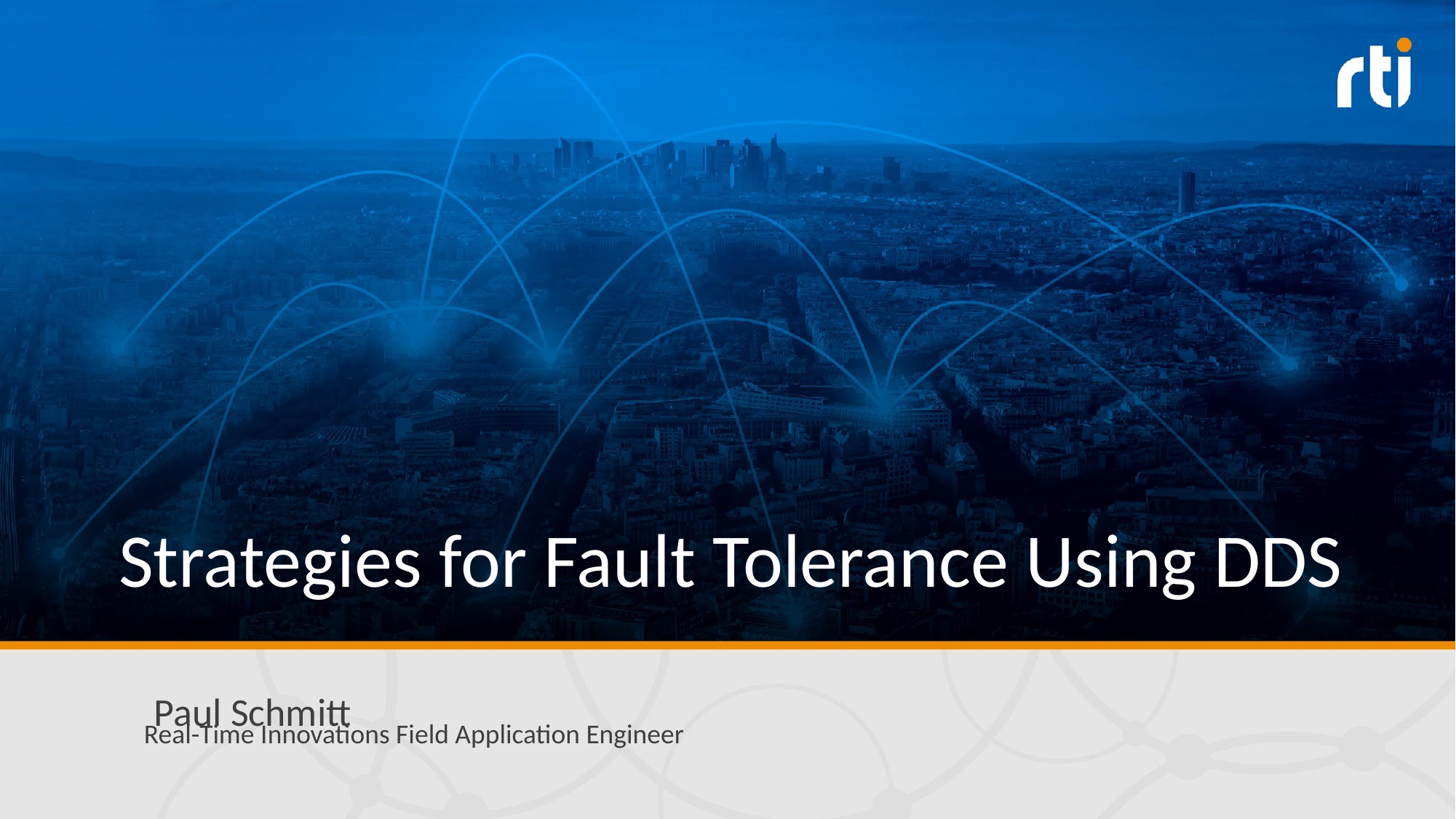

# Strategies for Fault Tolerance Using DDS
Paul Schmitt
Real-Time Innovations Field Application Engineer